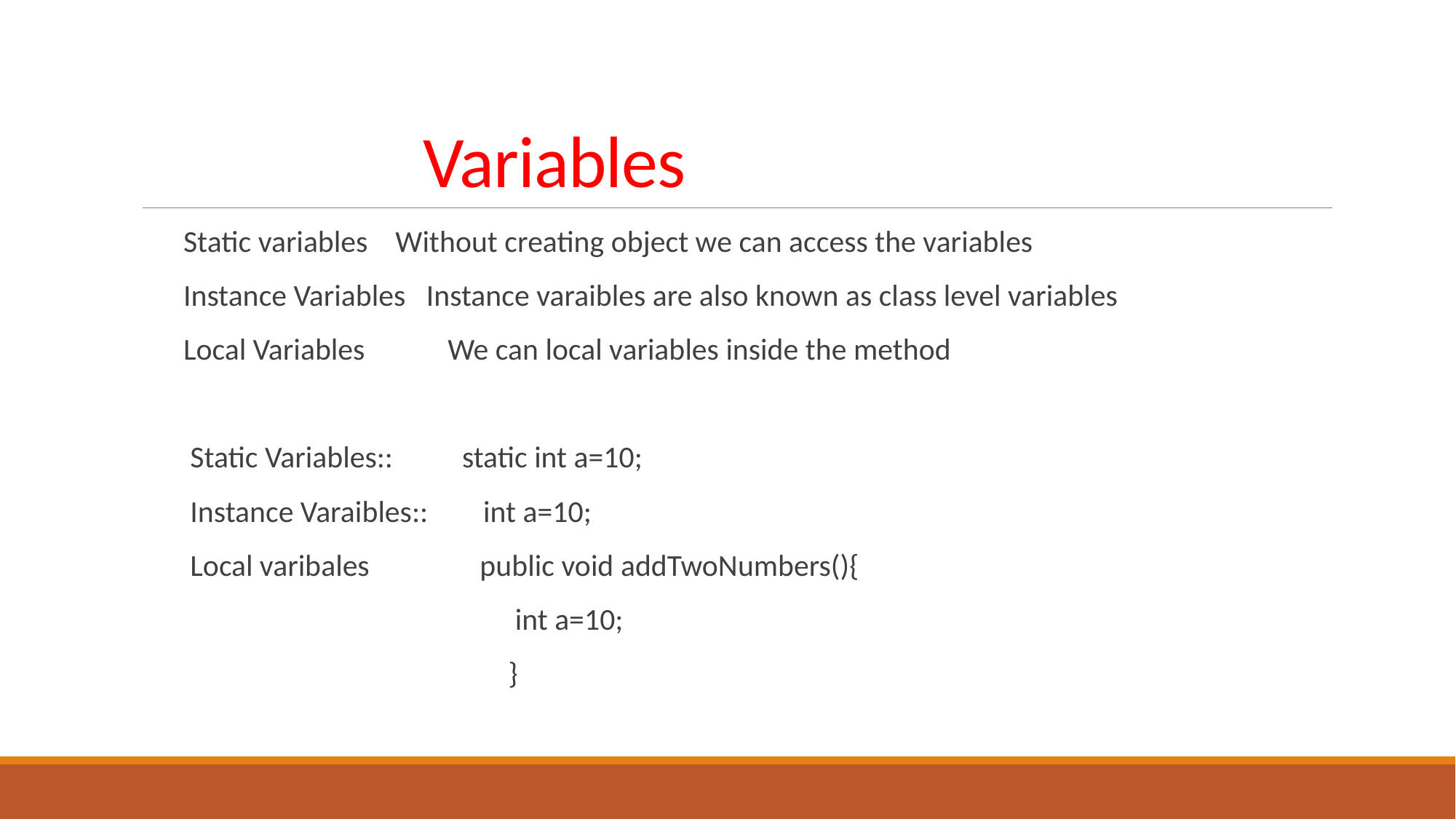

# Variables
      Static variables    Without creating object we can access the variables
      Instance Variables   Instance varaibles are also known as class level variables
      Local Variables            We can local variables inside the method

       Static Variables::          static int a=10;
       Instance Varaibles::        int a=10;
       Local varibales                public void addTwoNumbers(){
                                                      int a=10;
                                                     }